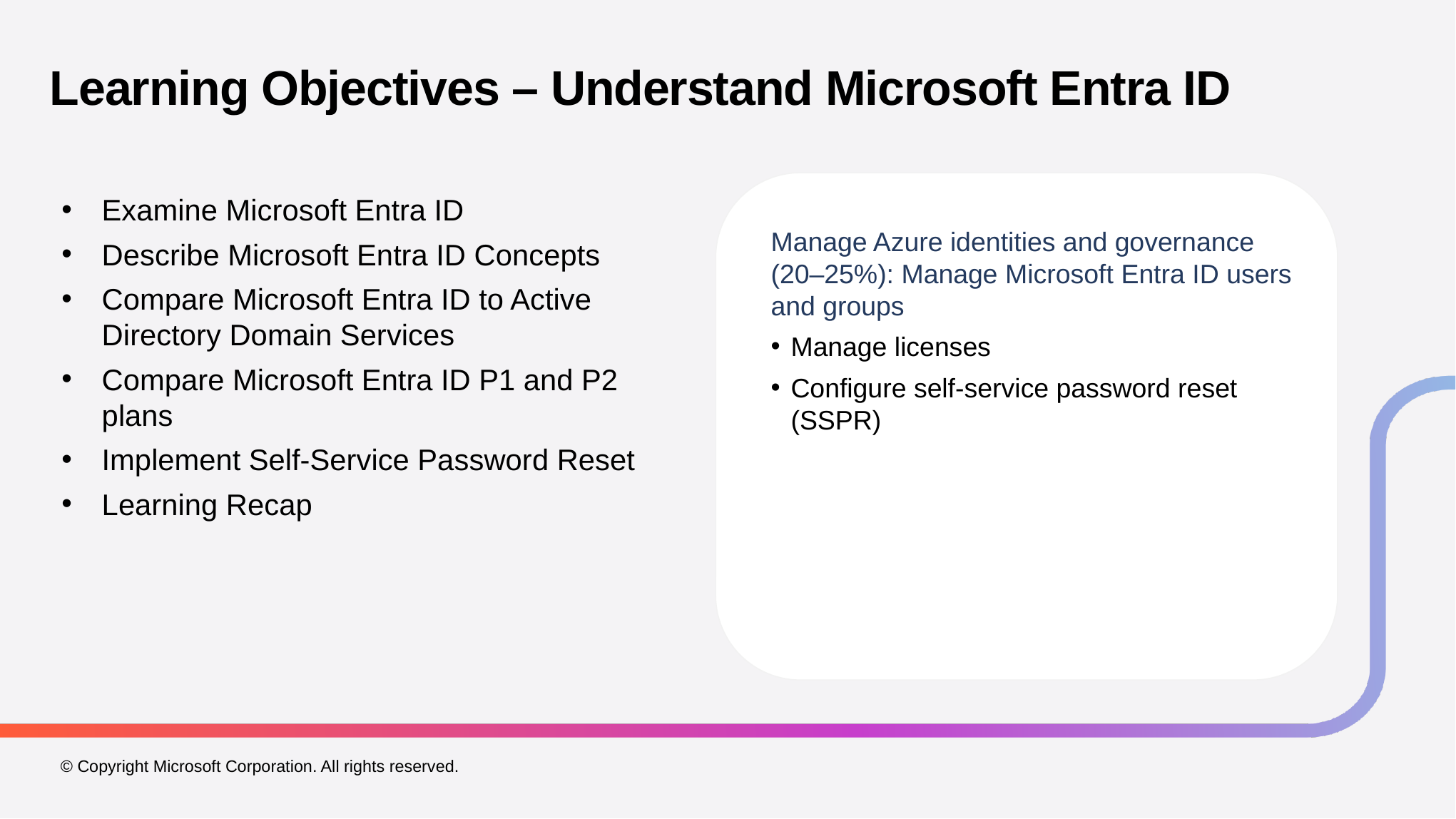

# Learning Objectives – Understand Microsoft Entra ID
Examine Microsoft Entra ID
Describe Microsoft Entra ID Concepts
Compare Microsoft Entra ID to Active Directory Domain Services
Compare Microsoft Entra ID P1 and P2 plans
Implement Self-Service Password Reset
Learning Recap
Manage Azure identities and governance (20–25%): Manage Microsoft Entra ID users and groups
Manage licenses
Configure self-service password reset (SSPR)